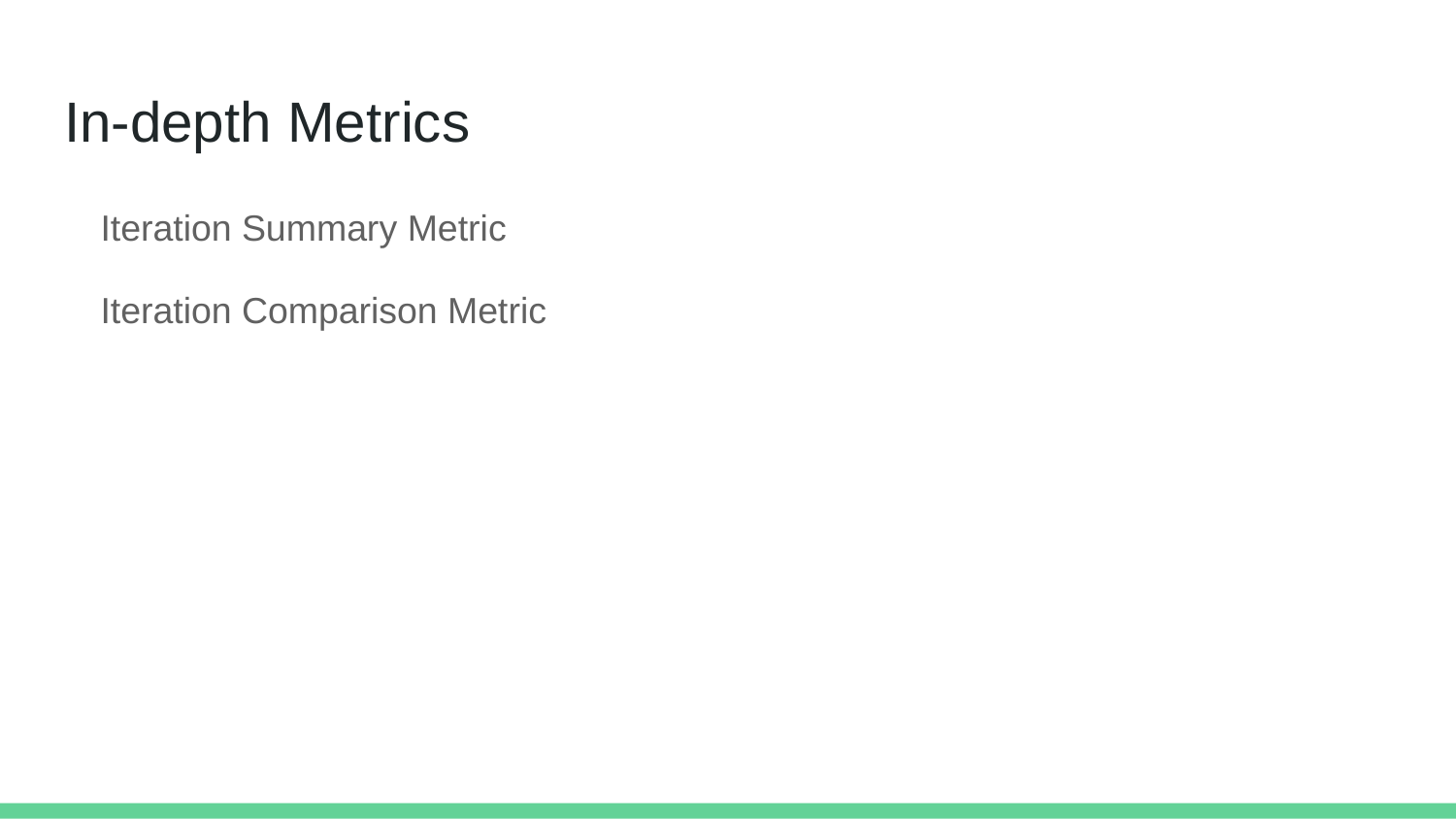

# In-depth Metrics
Iteration Summary Metric
Iteration Comparison Metric